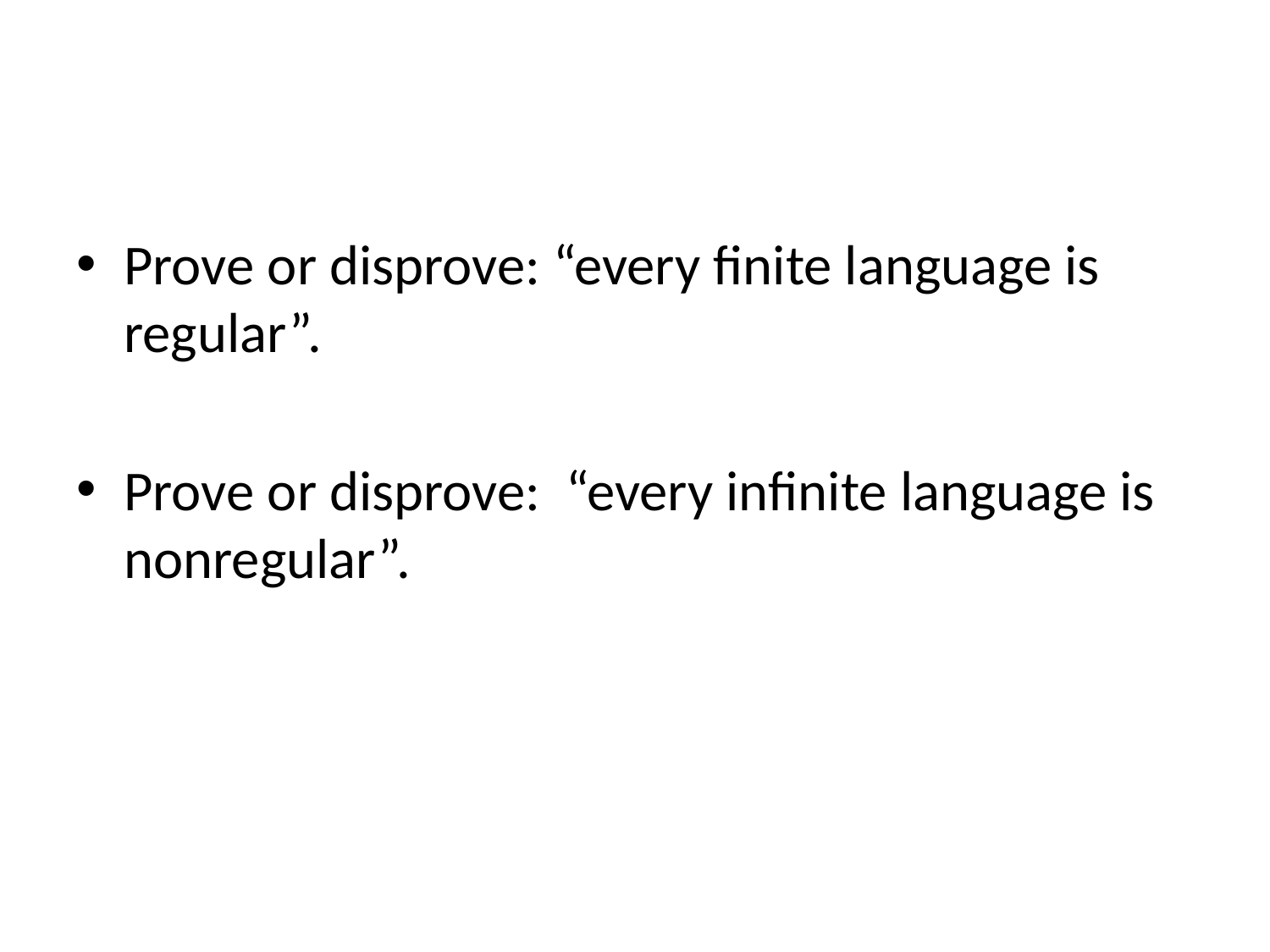

#
Prove or disprove: “every finite language is regular”.

Prove or disprove:  “every infinite language is nonregular”.